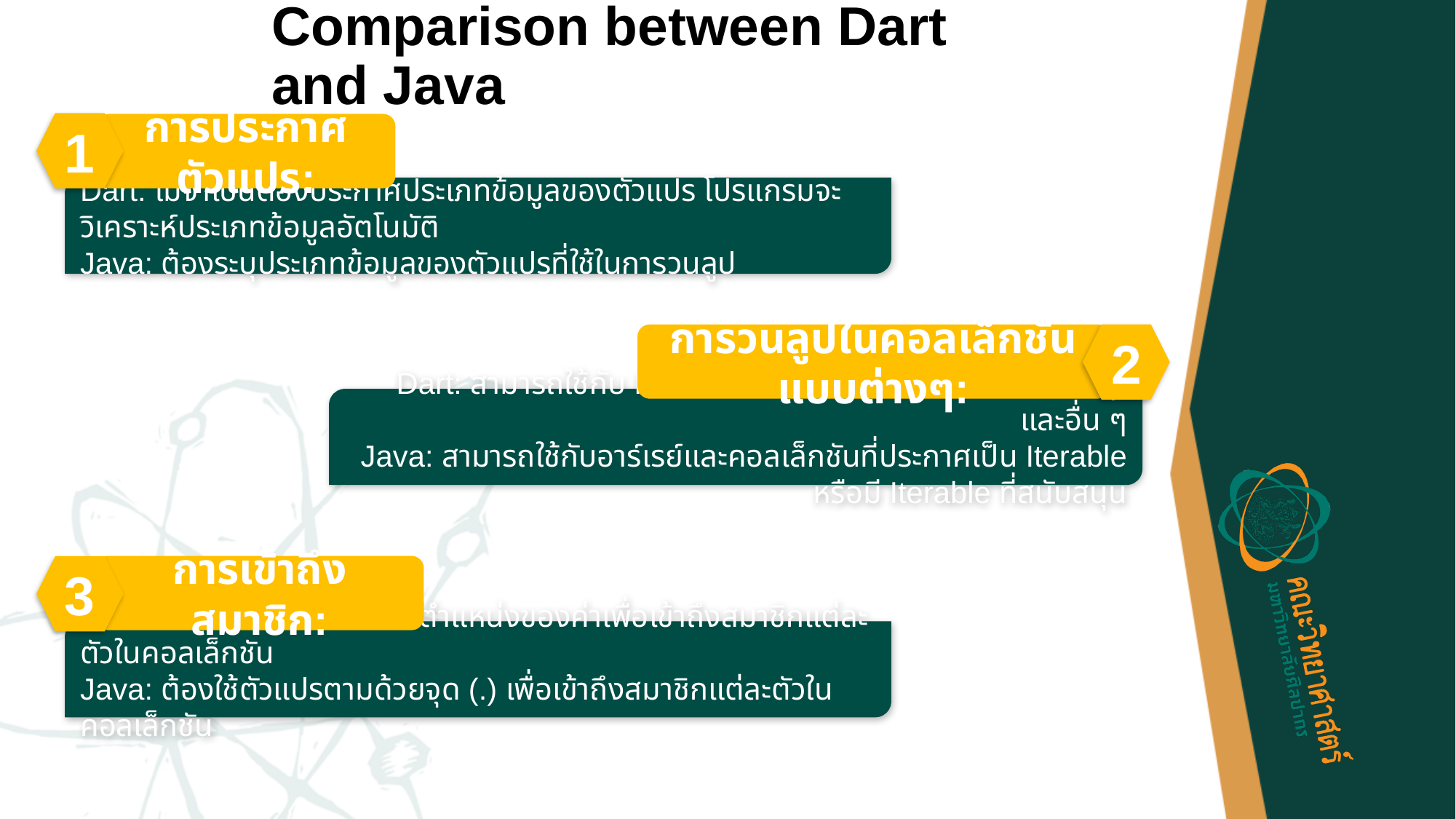

# Comparison between Dart and Java
1
การประกาศตัวแปร:
Dart: ไม่จำเป็นต้องประกาศประเภทข้อมูลของตัวแปร โปรแกรมจะวิเคราะห์ประเภทข้อมูลอัตโนมัติ
Java: ต้องระบุประเภทข้อมูลของตัวแปรที่ใช้ในการวนลูป
2
การวนลูปในคอลเล็กชันแบบต่างๆ:
Dart: สามารถใช้กับ Iterable ทั้งหมด, รวมถึง List, Set, Map และอื่น ๆ
Java: สามารถใช้กับอาร์เรย์และคอลเล็กชันที่ประกาศเป็น Iterable หรือมี Iterable ที่สนับสนุน
การเข้าถึงสมาชิก:
3
Dart: สามารถใช้ชื่อตัวแปรในตำแหน่งของค่าเพื่อเข้าถึงสมาชิกแต่ละตัวในคอลเล็กชัน
Java: ต้องใช้ตัวแปรตามด้วยจุด (.) เพื่อเข้าถึงสมาชิกแต่ละตัวในคอลเล็กชัน